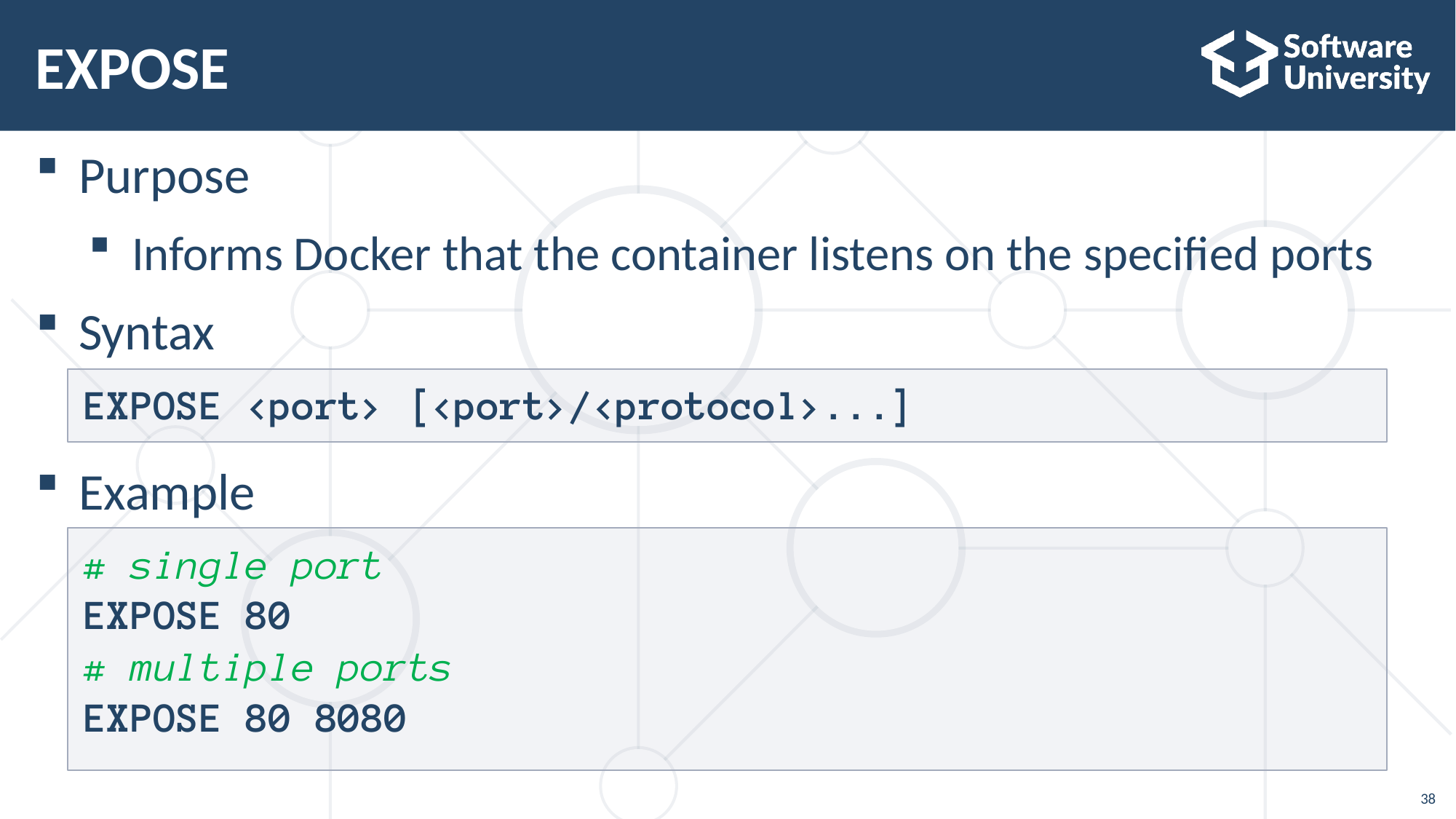

# EXPOSE
Purpose
Informs Docker that the container listens on the specified ports
Syntax

Example
EXPOSE <port> [<port>/<protocol>...]
# single port
EXPOSE 80
# multiple ports
EXPOSE 80 8080
38